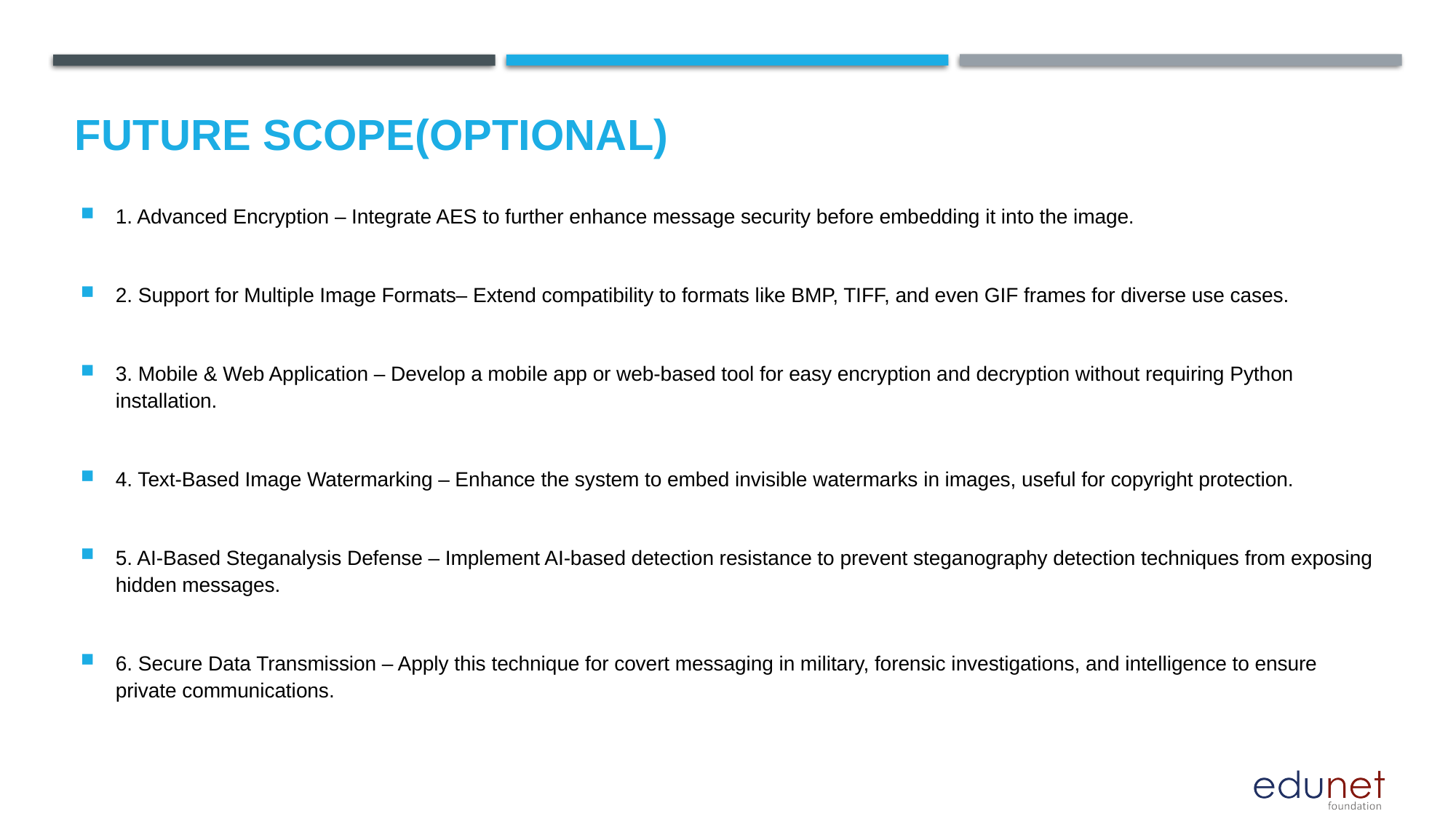

Future scope(optional)

1. Advanced Encryption – Integrate AES to further enhance message security before embedding it into the image.

2. Support for Multiple Image Formats– Extend compatibility to formats like BMP, TIFF, and even GIF frames for diverse use cases.

3. Mobile & Web Application – Develop a mobile app or web-based tool for easy encryption and decryption without requiring Python installation.

4. Text-Based Image Watermarking – Enhance the system to embed invisible watermarks in images, useful for copyright protection.

5. AI-Based Steganalysis Defense – Implement AI-based detection resistance to prevent steganography detection techniques from exposing hidden messages.

6. Secure Data Transmission – Apply this technique for covert messaging in military, forensic investigations, and intelligence to ensure private communications.